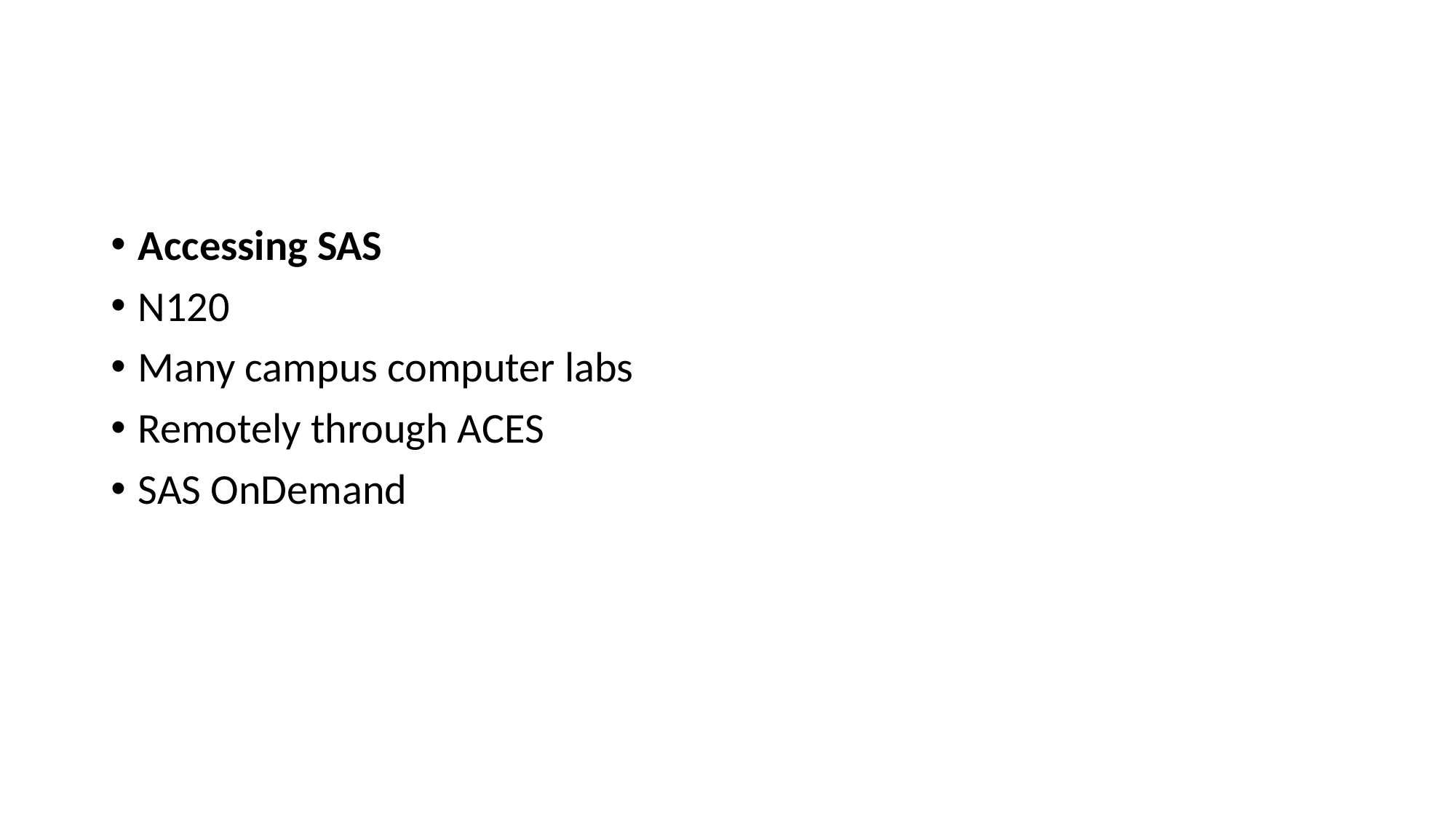

#
Accessing SAS
N120
Many campus computer labs
Remotely through ACES
SAS OnDemand